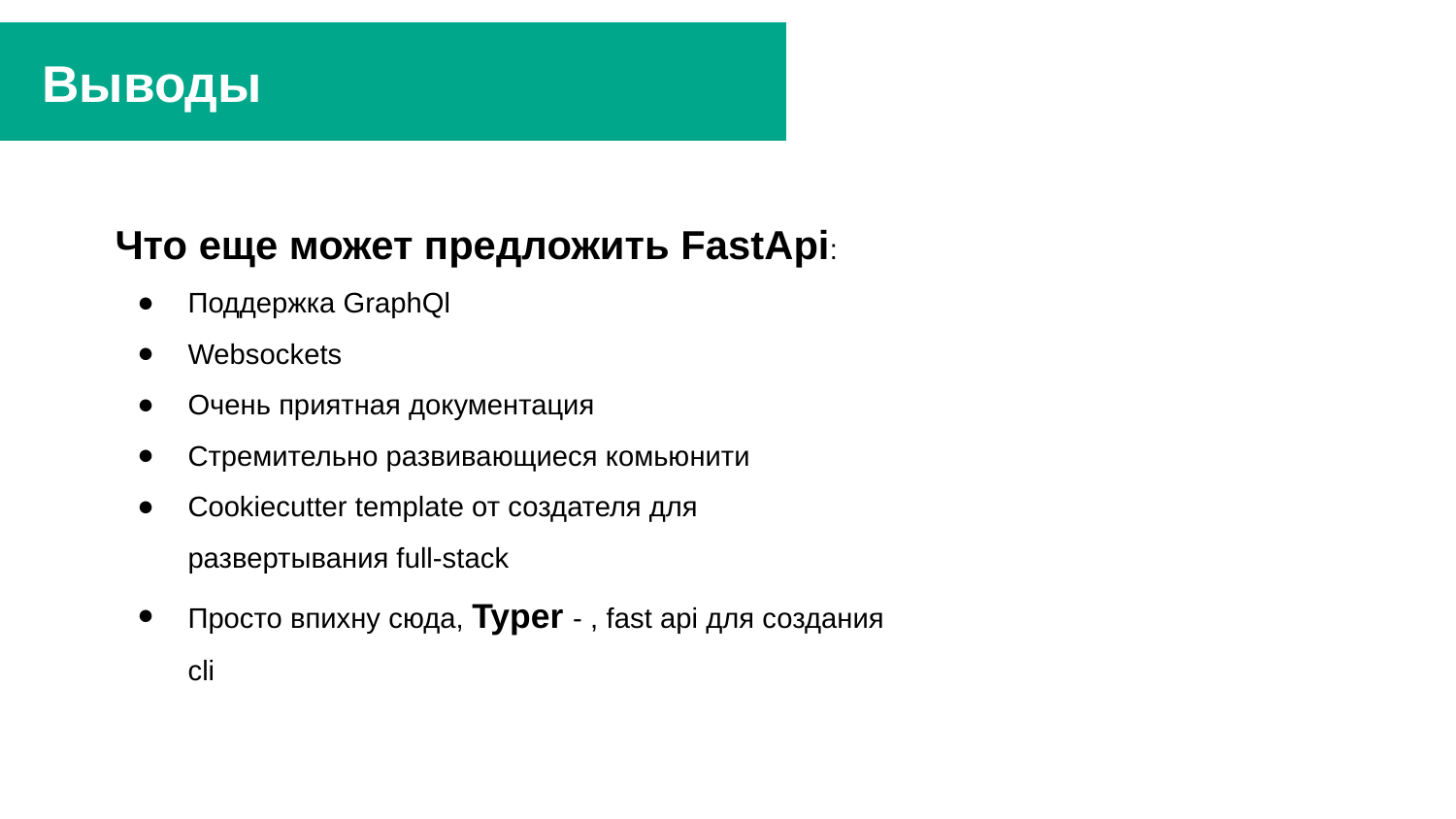

# Выводы
Что еще может предложить FastApi:
Поддержка GraphQl
Websockets
Очень приятная документация
Стремительно развивающиеся комьюнити
Cookiecutter template от создателя для развертывания full-stack
Просто впихну сюда, Typer - , fast api для создания cli